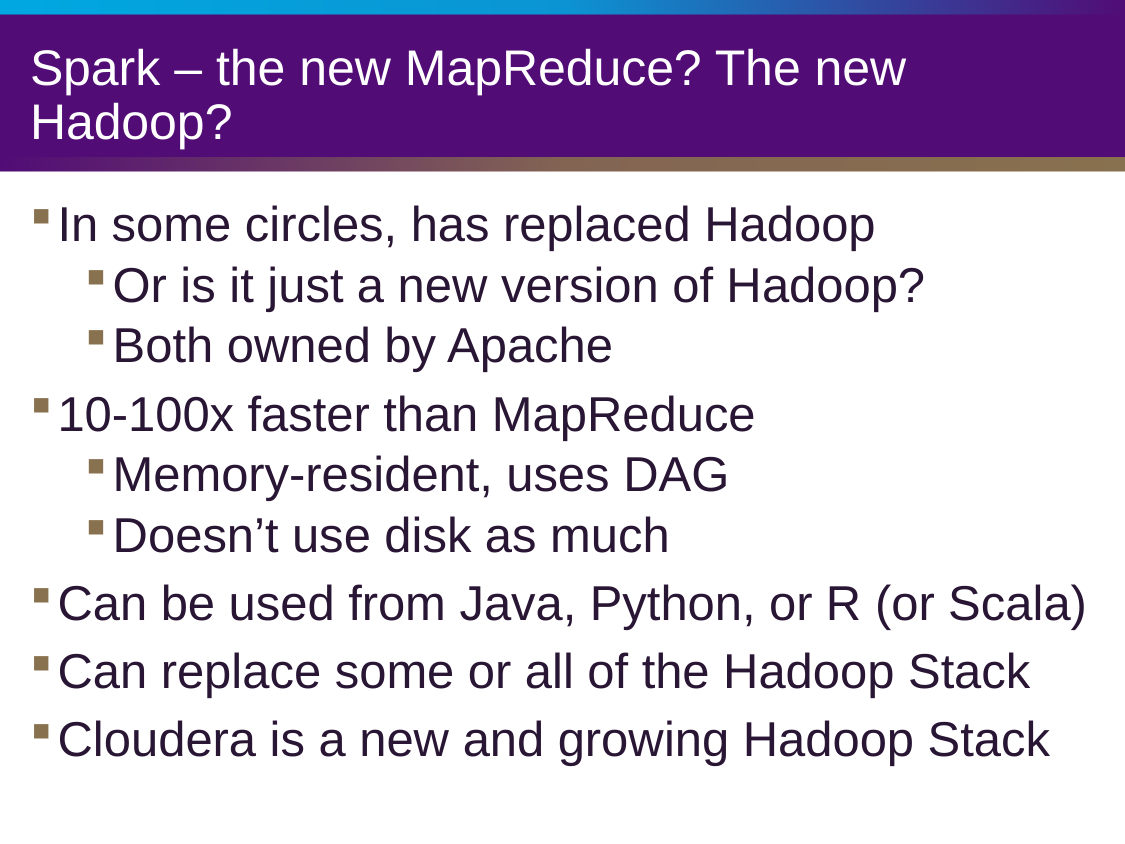

# Spark – the new MapReduce? The new Hadoop?
In some circles, has replaced Hadoop
Or is it just a new version of Hadoop?
Both owned by Apache
10-100x faster than MapReduce
Memory-resident, uses DAG
Doesn’t use disk as much
Can be used from Java, Python, or R (or Scala)
Can replace some or all of the Hadoop Stack
Cloudera is a new and growing Hadoop Stack